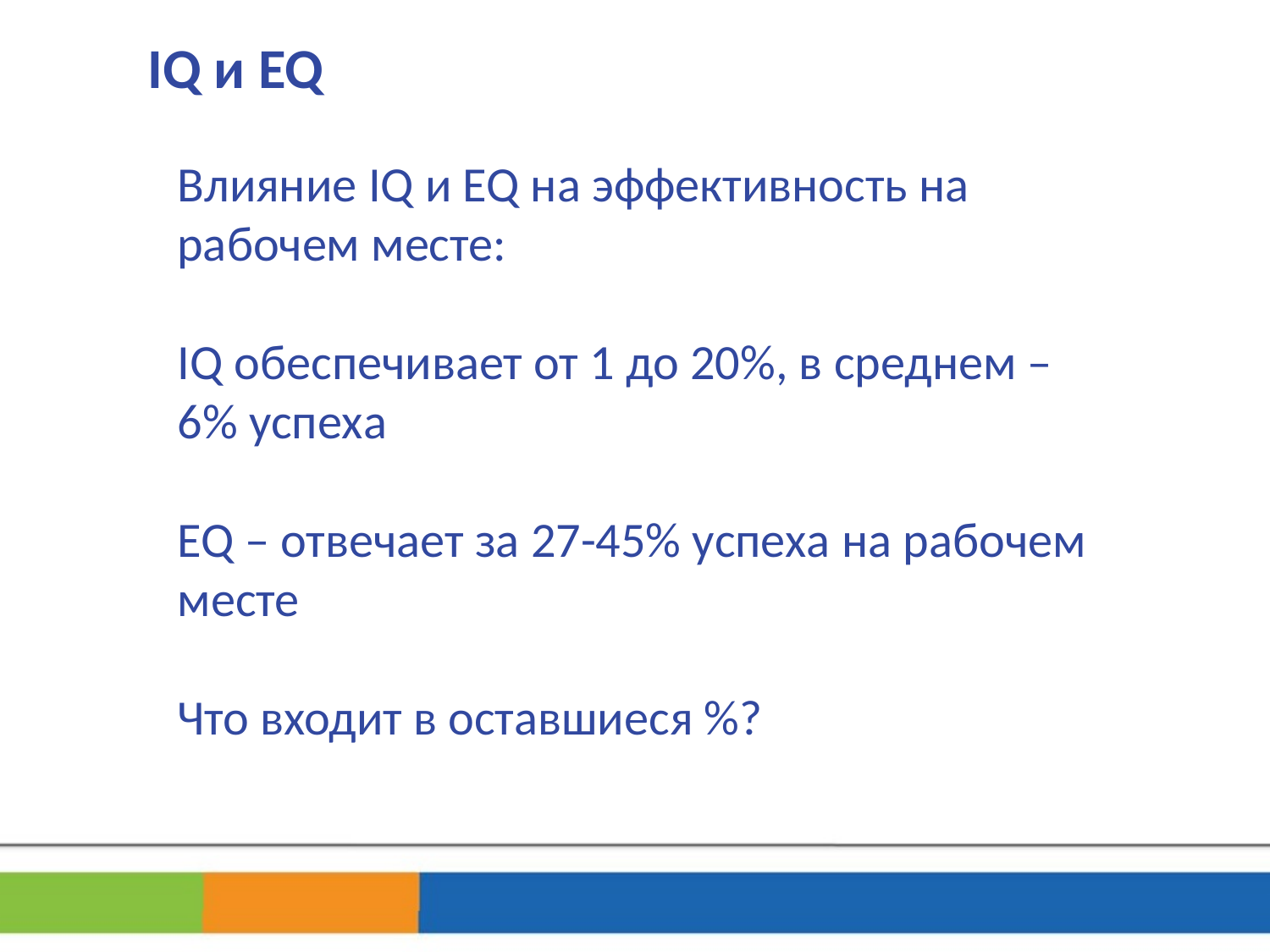

# IQ и EQ
Влияние IQ и EQ на эффективность на рабочем месте:

IQ обеспечивает от 1 до 20%, в среднем – 6% успеха

EQ – отвечает за 27-45% успеха на рабочем месте

Что входит в оставшиеся %?